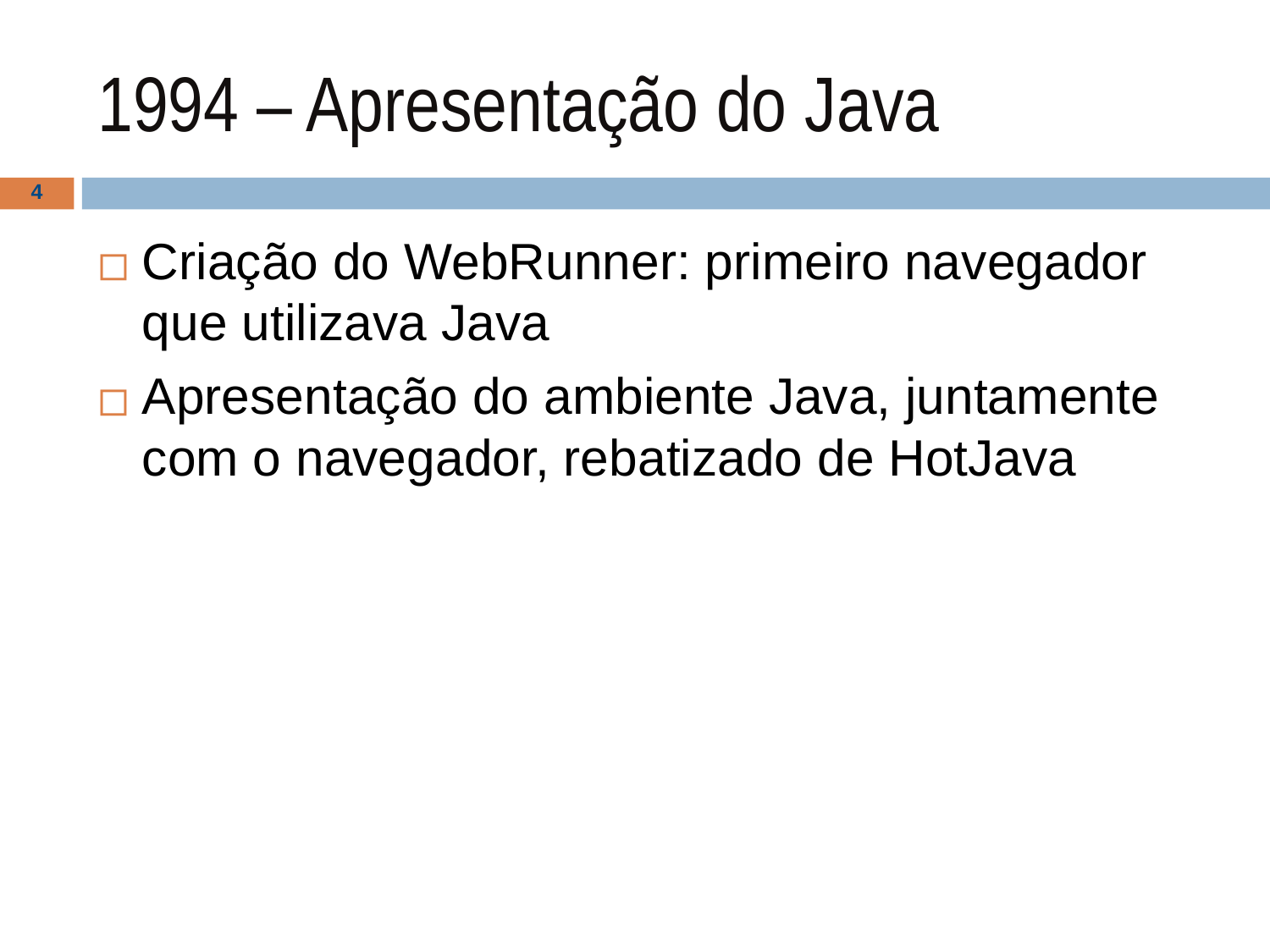

# 1994 – Apresentação do Java
4
Criação do WebRunner: primeiro navegador que utilizava Java
Apresentação do ambiente Java, juntamente com o navegador, rebatizado de HotJava